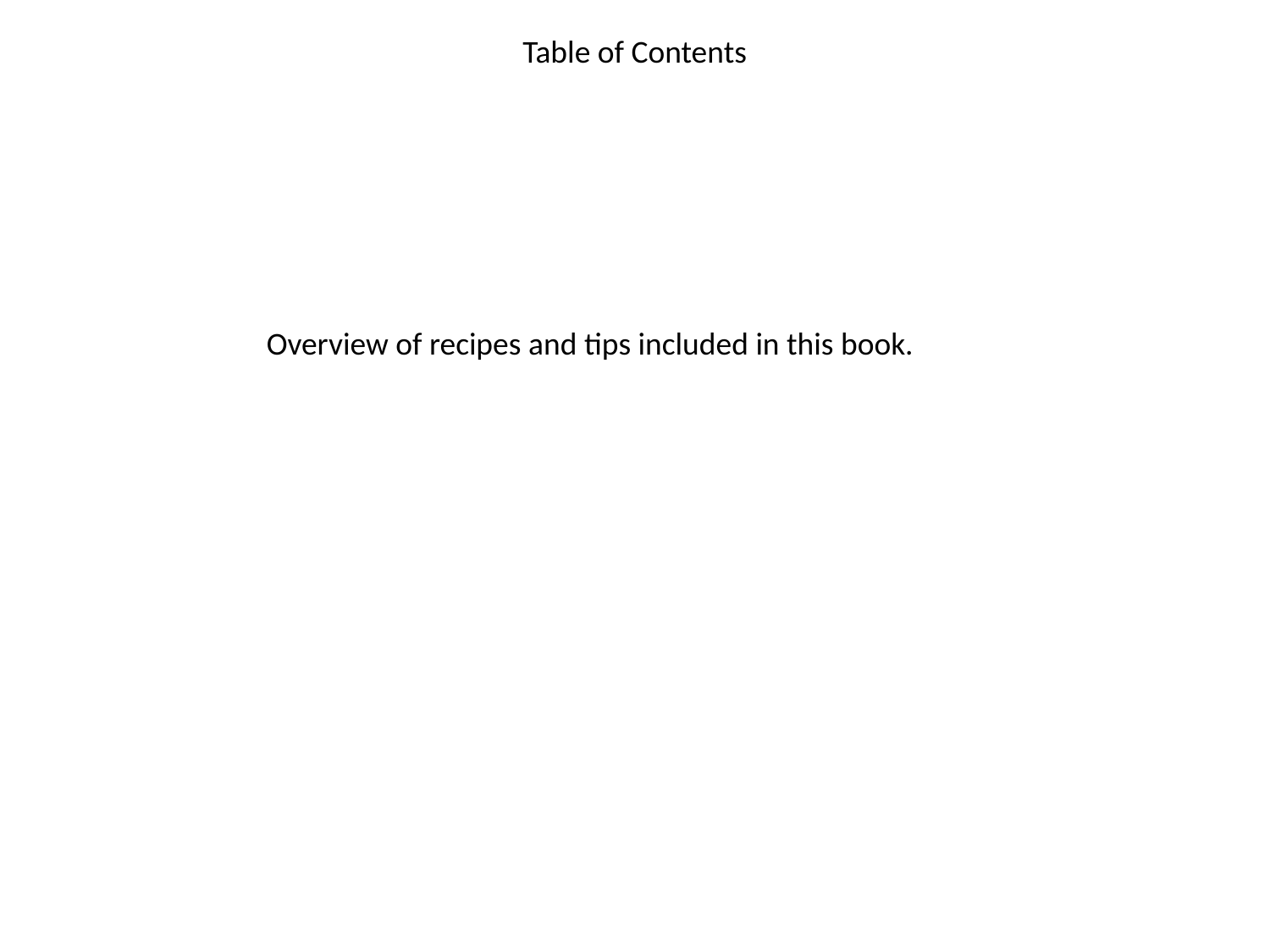

Table of Contents
Overview of recipes and tips included in this book.